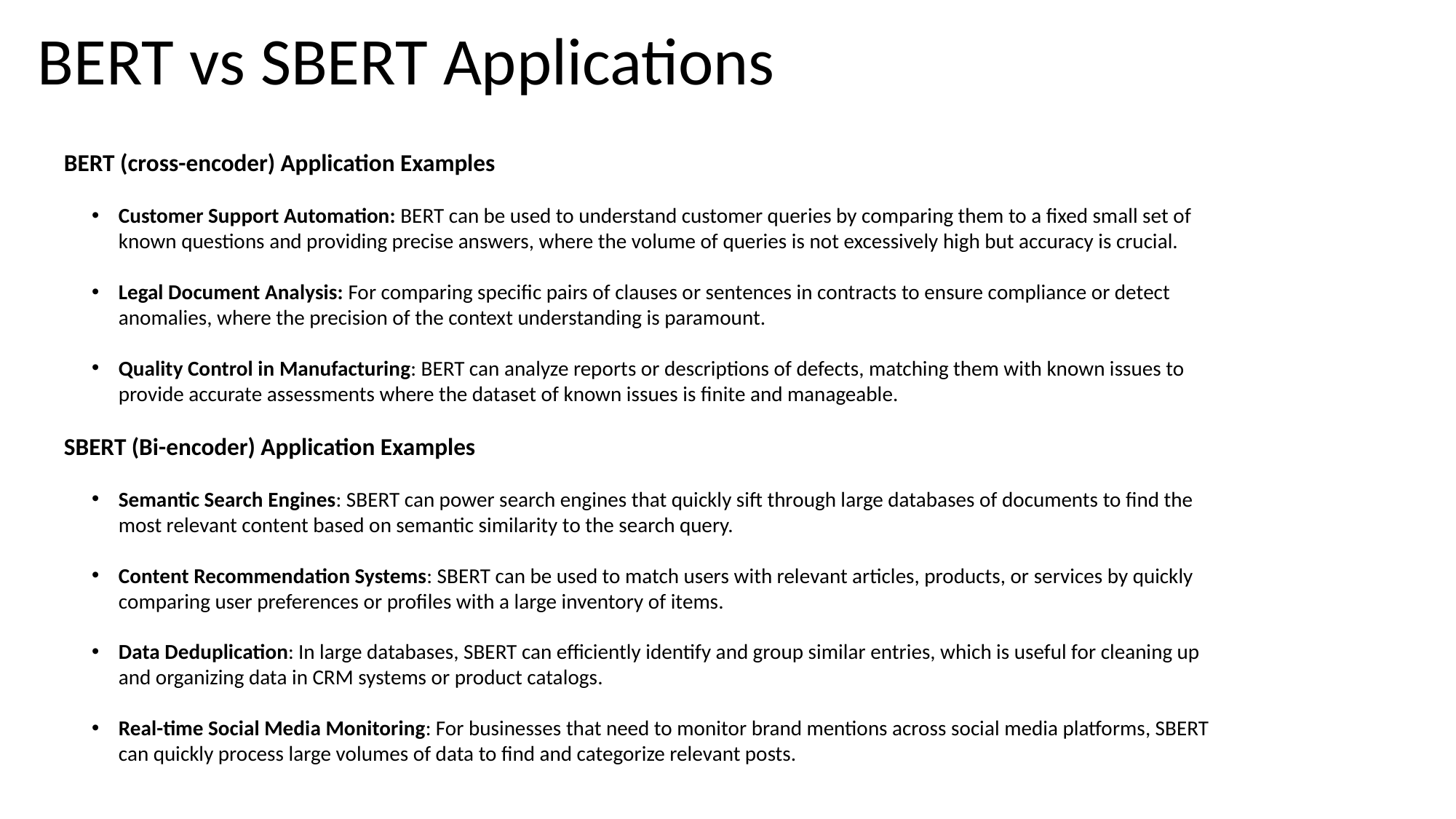

# BERT vs SBERT Applications
BERT (cross-encoder) Application Examples

Customer Support Automation: BERT can be used to understand customer queries by comparing them to a fixed small set of known questions and providing precise answers, where the volume of queries is not excessively high but accuracy is crucial.

Legal Document Analysis: For comparing specific pairs of clauses or sentences in contracts to ensure compliance or detect anomalies, where the precision of the context understanding is paramount.

Quality Control in Manufacturing: BERT can analyze reports or descriptions of defects, matching them with known issues to provide accurate assessments where the dataset of known issues is finite and manageable.

SBERT (Bi-encoder) Application Examples

Semantic Search Engines: SBERT can power search engines that quickly sift through large databases of documents to find the most relevant content based on semantic similarity to the search query.

Content Recommendation Systems: SBERT can be used to match users with relevant articles, products, or services by quickly comparing user preferences or profiles with a large inventory of items.

Data Deduplication: In large databases, SBERT can efficiently identify and group similar entries, which is useful for cleaning up and organizing data in CRM systems or product catalogs.

Real-time Social Media Monitoring: For businesses that need to monitor brand mentions across social media platforms, SBERT can quickly process large volumes of data to find and categorize relevant posts.